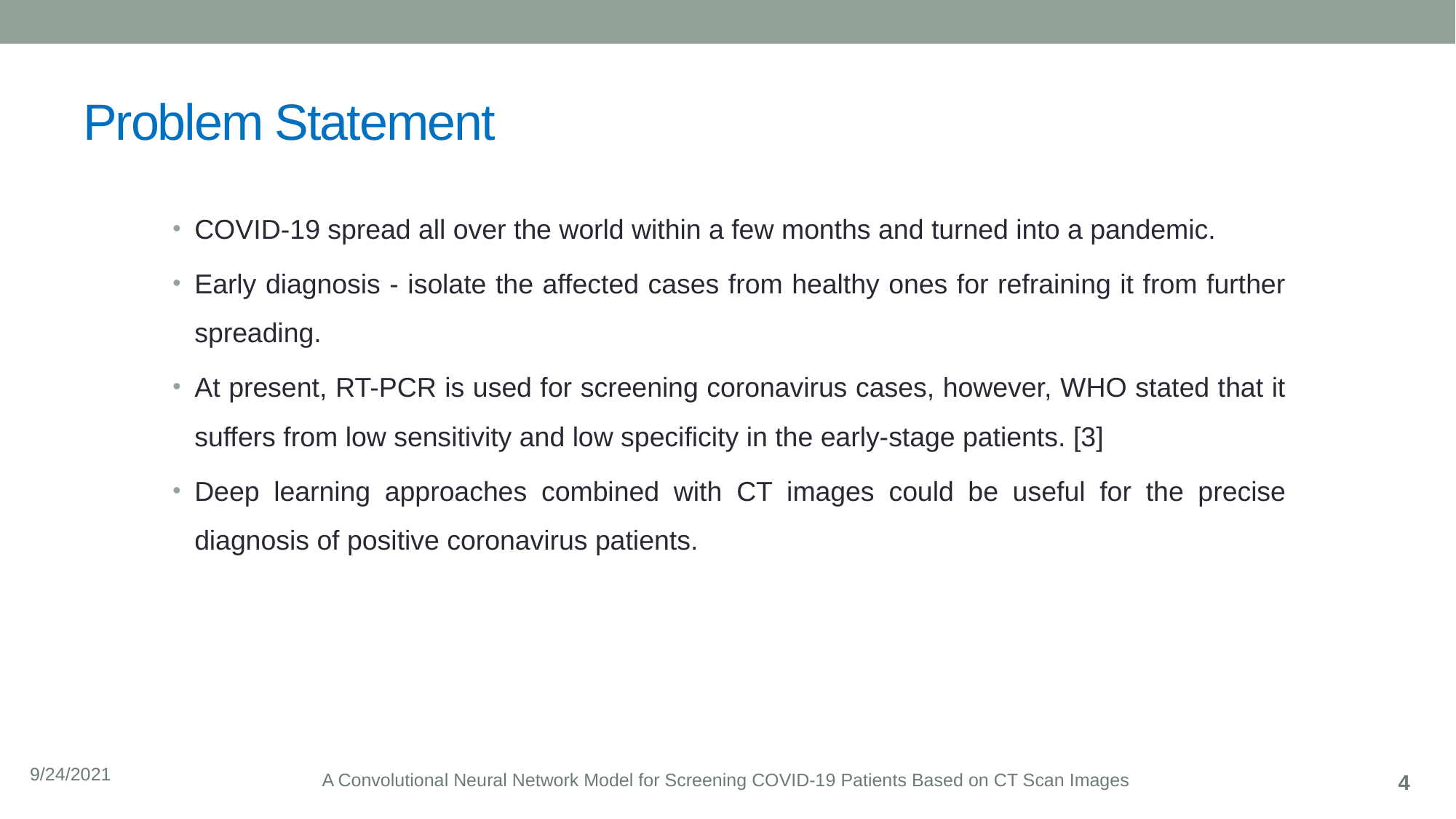

# Problem Statement
COVID-19 spread all over the world within a few months and turned into a pandemic.
Early diagnosis - isolate the affected cases from healthy ones for refraining it from further spreading.
At present, RT-PCR is used for screening coronavirus cases, however, WHO stated that it suffers from low sensitivity and low specificity in the early-stage patients. [3]
Deep learning approaches combined with CT images could be useful for the precise diagnosis of positive coronavirus patients.

9/24/2021
A Convolutional Neural Network Model for Screening COVID-19 Patients Based on CT Scan Images
4